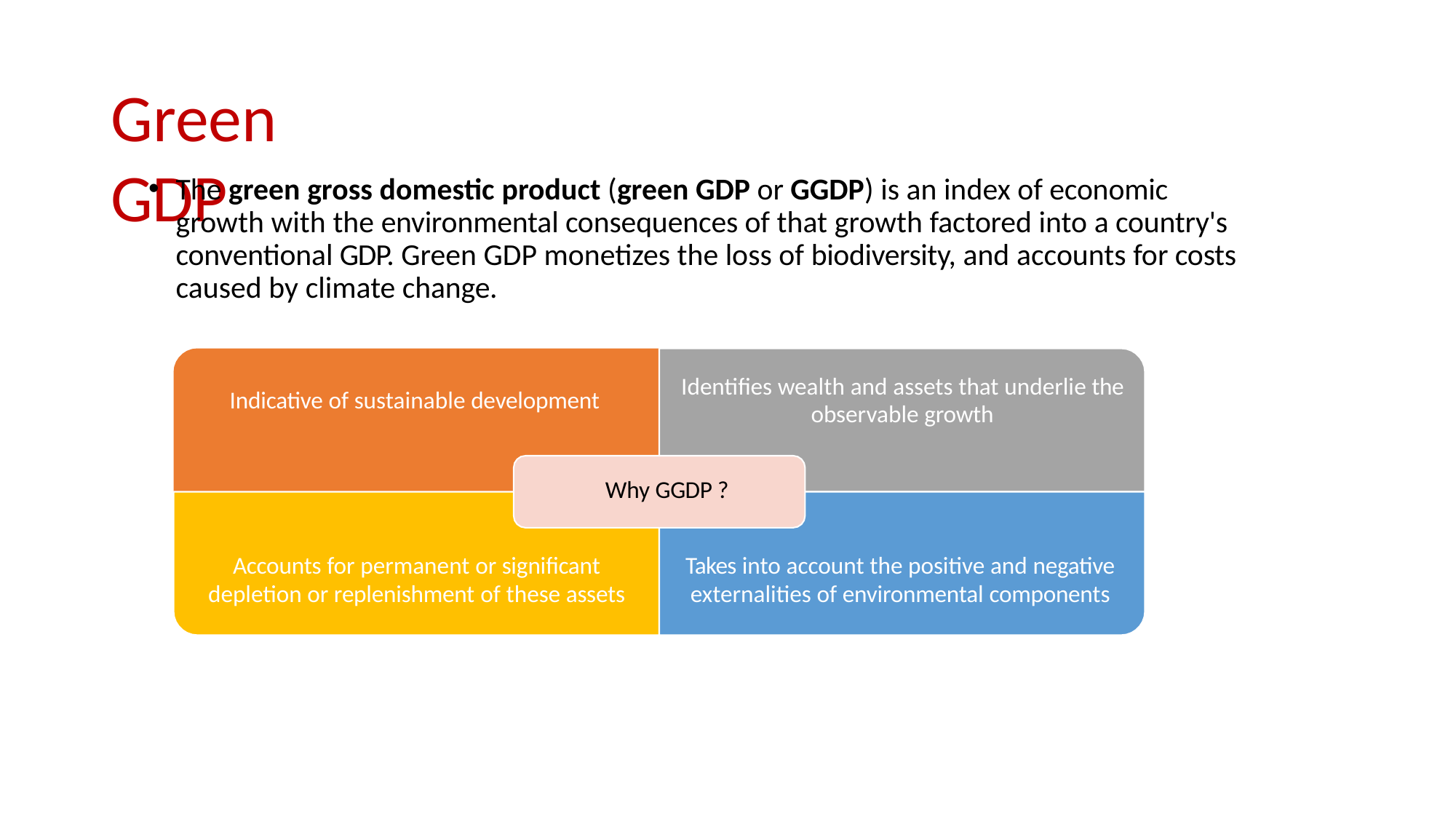

# Green GDP
The green gross domestic product (green GDP or GGDP) is an index of economic growth with the environmental consequences of that growth factored into a country's conventional GDP. Green GDP monetizes the loss of biodiversity, and accounts for costs caused by climate change.

Identifies wealth and assets that underlie the
observable growth
Indicative of sustainable development

Why GGDP ?

Accounts for permanent or significant
depletion or replenishment of these assets
Takes into account the positive and negative
externalities of environmental components